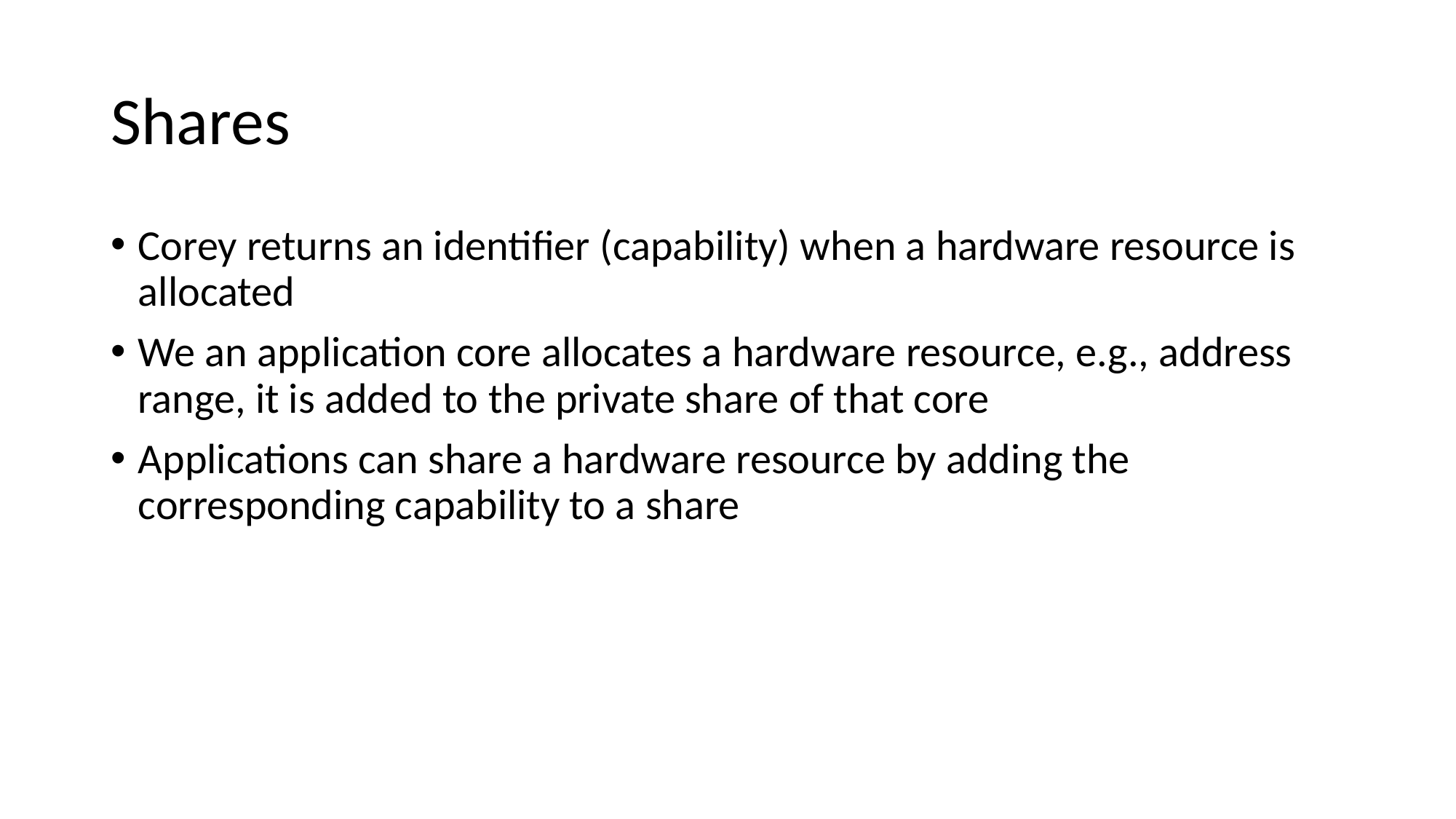

# Shares
Corey returns an identifier (capability) when a hardware resource is allocated
We an application core allocates a hardware resource, e.g., address range, it is added to the private share of that core
Applications can share a hardware resource by adding the corresponding capability to a share